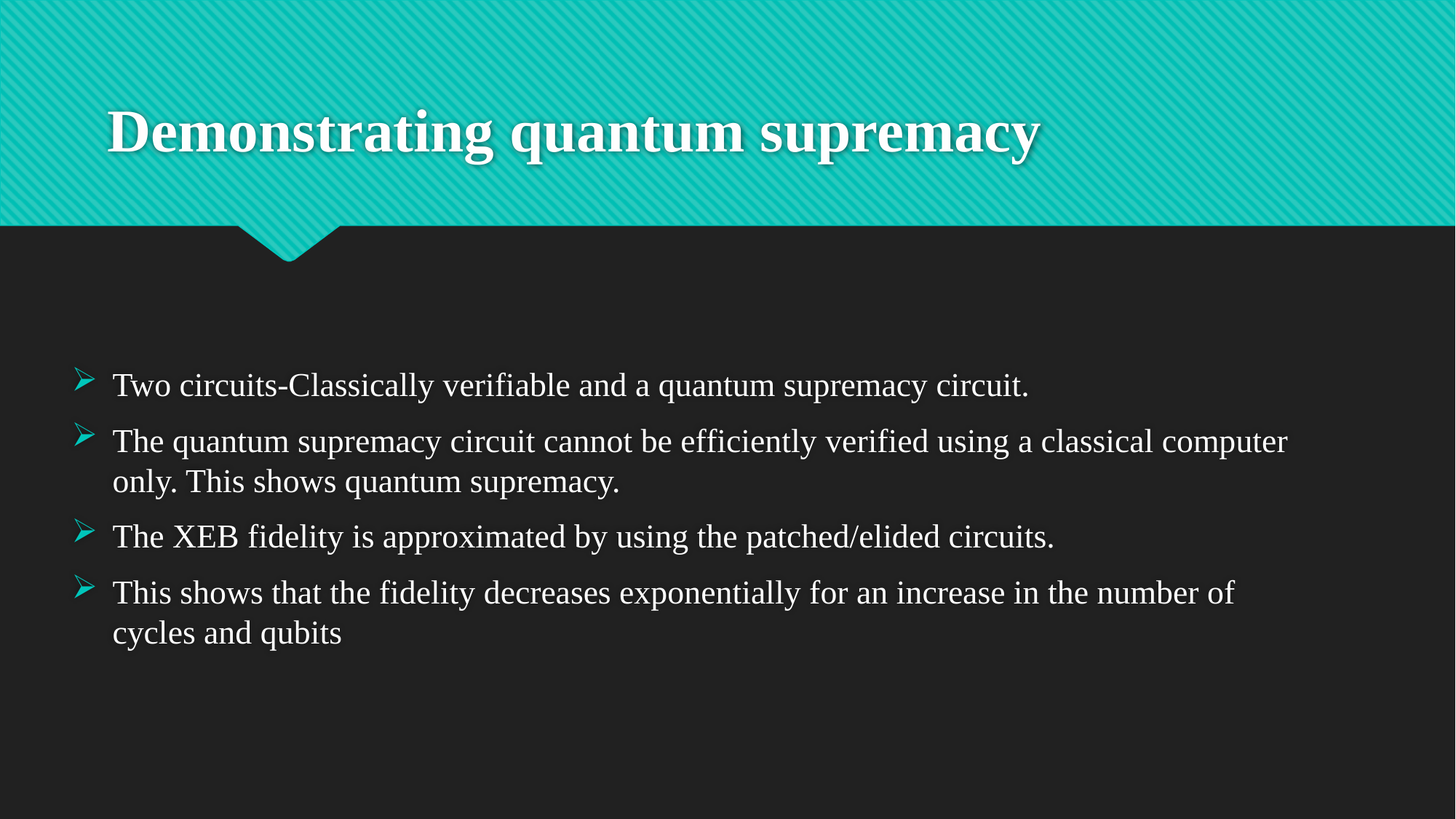

# Demonstrating quantum supremacy
Two circuits-Classically verifiable and a quantum supremacy circuit.
The quantum supremacy circuit cannot be efficiently verified using a classical computer only. This shows quantum supremacy.
The XEB fidelity is approximated by using the patched/elided circuits.
This shows that the fidelity decreases exponentially for an increase in the number of cycles and qubits